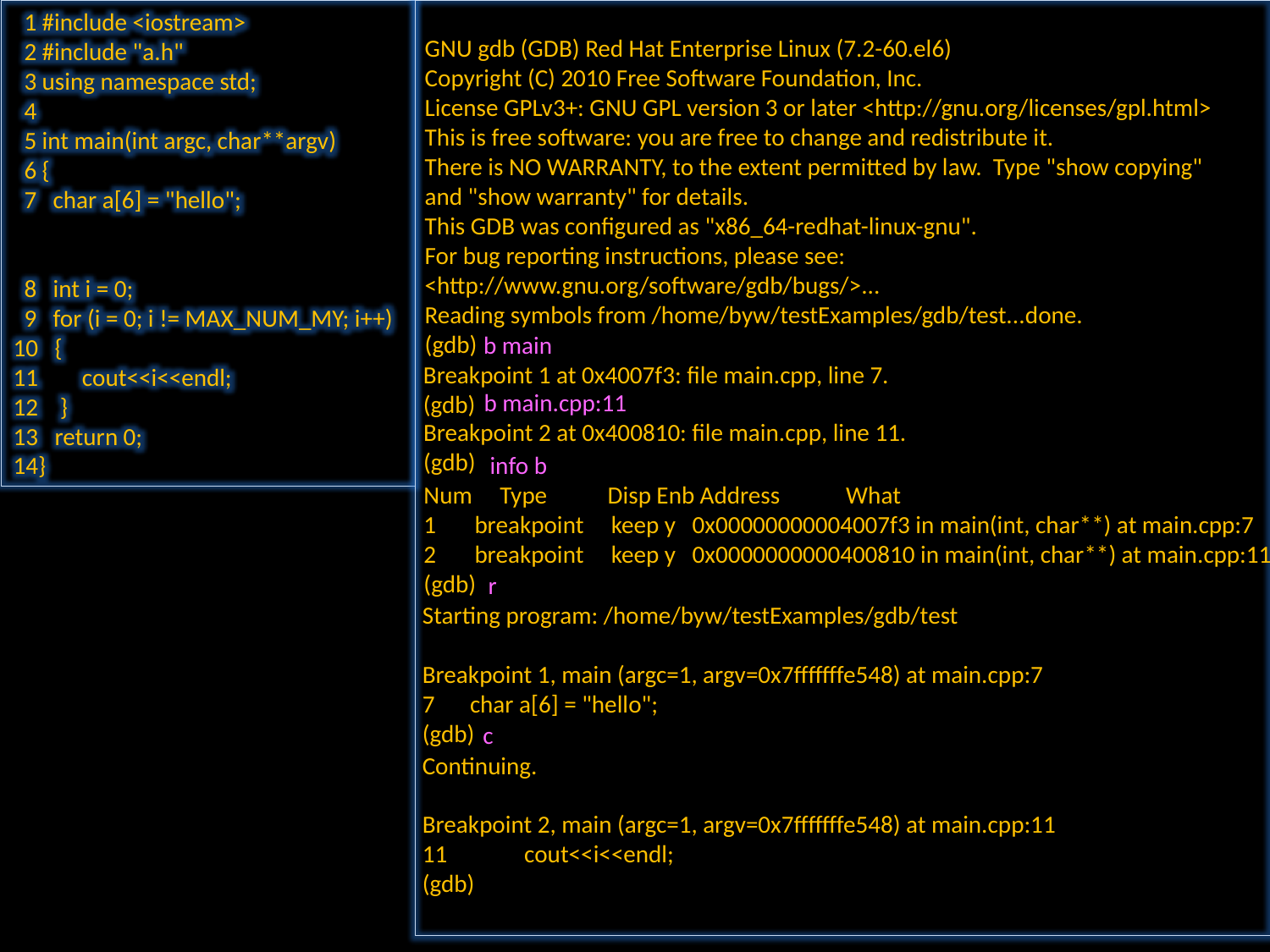

1 #include <iostream>
  2 #include "a.h"
  3 using namespace std;
  4
  5 int main(int argc, char**argv)
  6 {
  7   char a[6] = "hello";
  8   int i = 0;
  9   for (i = 0; i != MAX_NUM_MY; i++)
10   {
11        cout<<i<<endl;
12    }
13   return 0;
14}

GNU gdb (GDB) Red Hat Enterprise Linux (7.2-60.el6)
Copyright (C) 2010 Free Software Foundation, Inc.
License GPLv3+: GNU GPL version 3 or later <http://gnu.org/licenses/gpl.html>
This is free software: you are free to change and redistribute it.
There is NO WARRANTY, to the extent permitted by law.  Type "show copying"
and "show warranty" for details.
This GDB was configured as "x86_64-redhat-linux-gnu".
For bug reporting instructions, please see:
<http://www.gnu.org/software/gdb/bugs/>...
Reading symbols from /home/byw/testExamples/gdb/test...done.
(gdb)
           b main
Breakpoint 1 at 0x4007f3: file main.cpp, line 7.
(gdb)
           b main.cpp:11
Breakpoint 2 at 0x400810: file main.cpp, line 11.
(gdb)
            info b
Num     Type           Disp Enb Address            What
1       breakpoint     keep y   0x00000000004007f3 in main(int, char**) at main.cpp:7
2       breakpoint     keep y   0x0000000000400810 in main(int, char**) at main.cpp:11
(gdb)
            r
Starting program: /home/byw/testExamples/gdb/test

Breakpoint 1, main (argc=1, argv=0x7fffffffe548) at main.cpp:7
char a[6] = "hello";
(gdb)
           c
Continuing.

Breakpoint 2, main (argc=1, argv=0x7fffffffe548) at main.cpp:11
11              cout<<i<<endl;
(gdb)